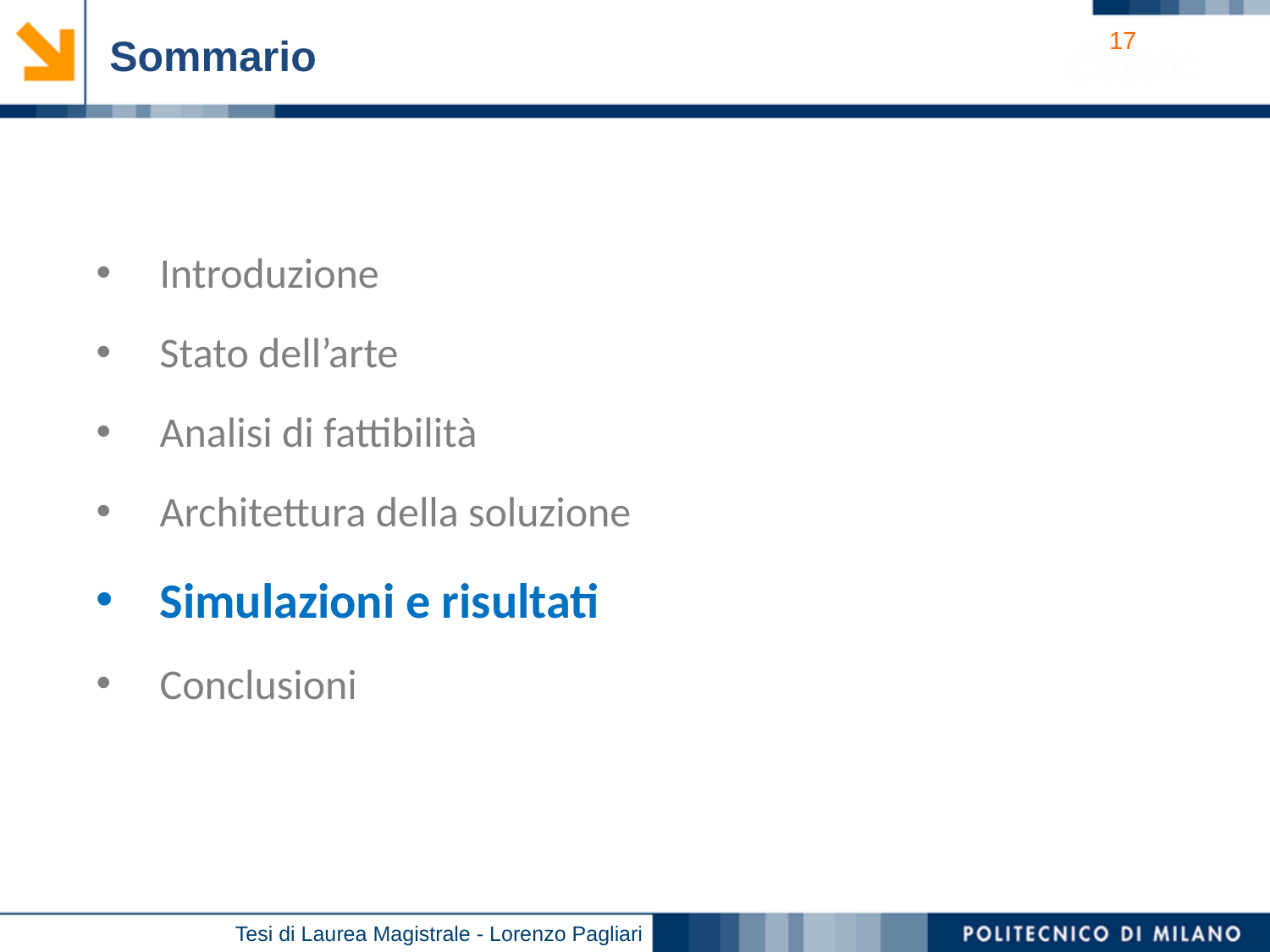

Sommario
Introduzione
Stato dell’arte
Analisi di fattibilità
Architettura della soluzione
Simulazioni e risultati
Conclusioni